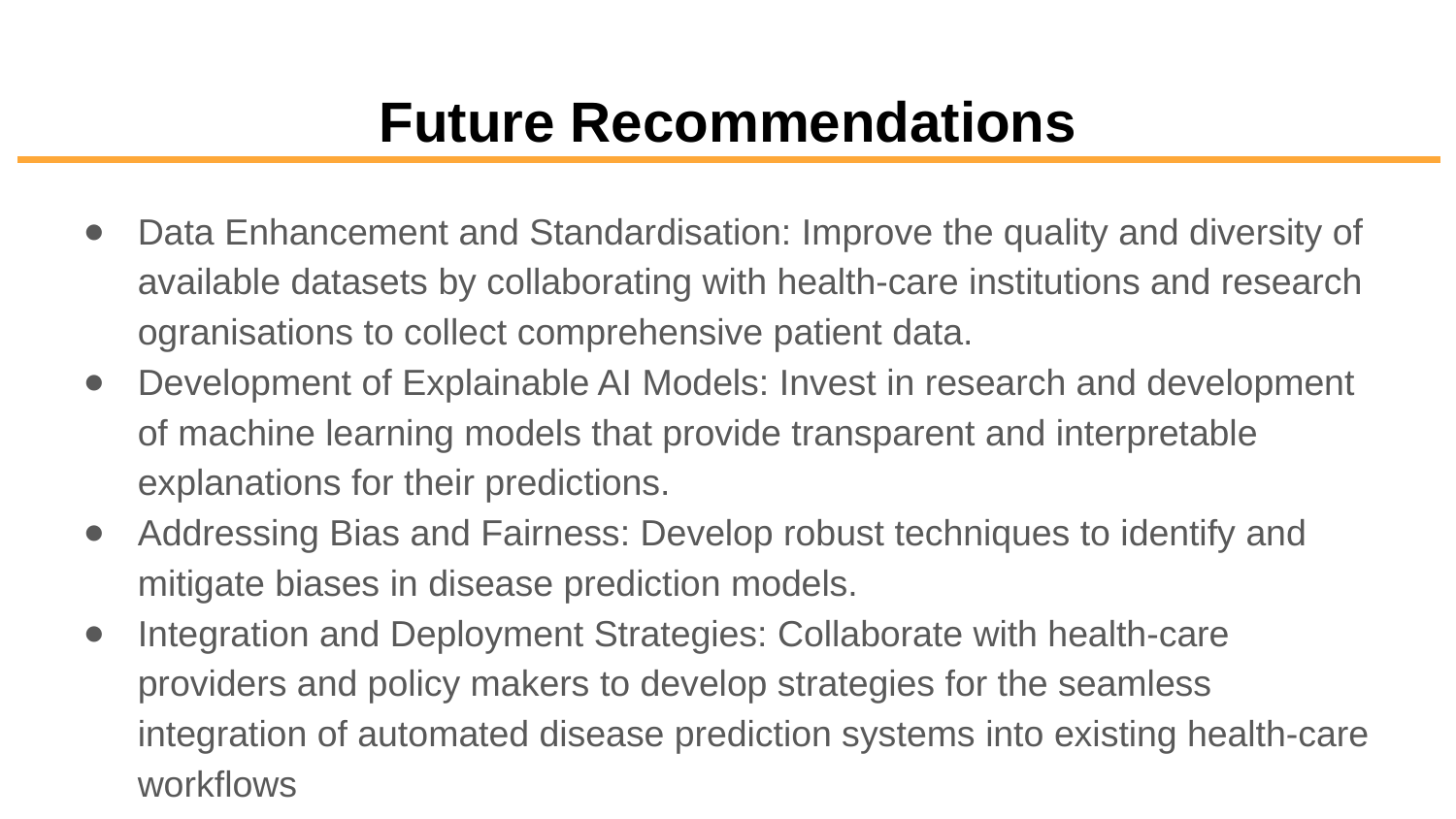

# Future Recommendations
Data Enhancement and Standardisation: Improve the quality and diversity of available datasets by collaborating with health-care institutions and research ogranisations to collect comprehensive patient data.
Development of Explainable AI Models: Invest in research and development of machine learning models that provide transparent and interpretable explanations for their predictions.
Addressing Bias and Fairness: Develop robust techniques to identify and mitigate biases in disease prediction models.
Integration and Deployment Strategies: Collaborate with health-care providers and policy makers to develop strategies for the seamless integration of automated disease prediction systems into existing health-care workflows